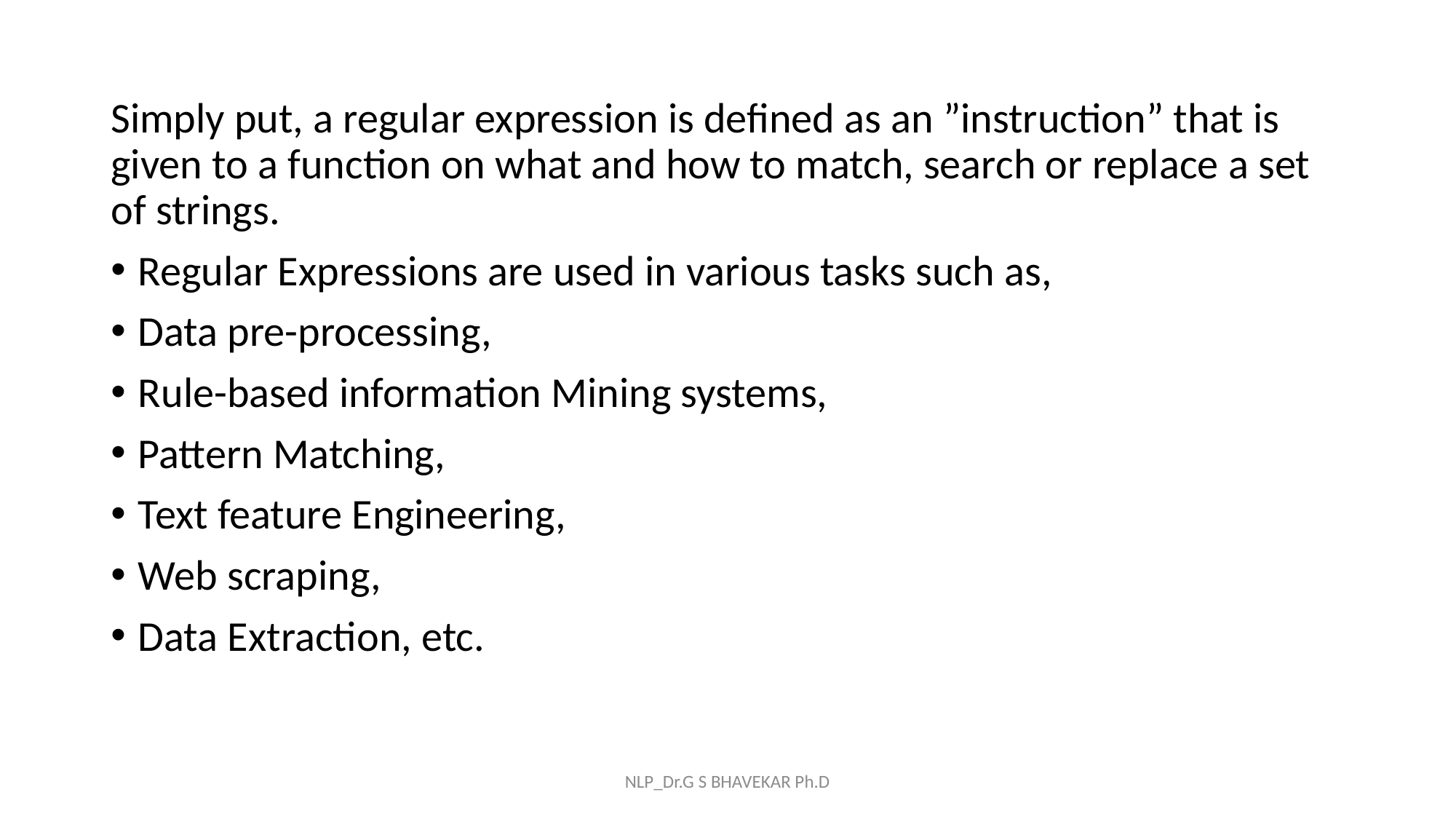

Simply put, a regular expression is defined as an ”instruction” that is given to a function on what and how to match, search or replace a set of strings.
Regular Expressions are used in various tasks such as,
Data pre-processing,
Rule-based information Mining systems,
Pattern Matching,
Text feature Engineering,
Web scraping,
Data Extraction, etc.

NLP_Dr.G S BHAVEKAR Ph.D